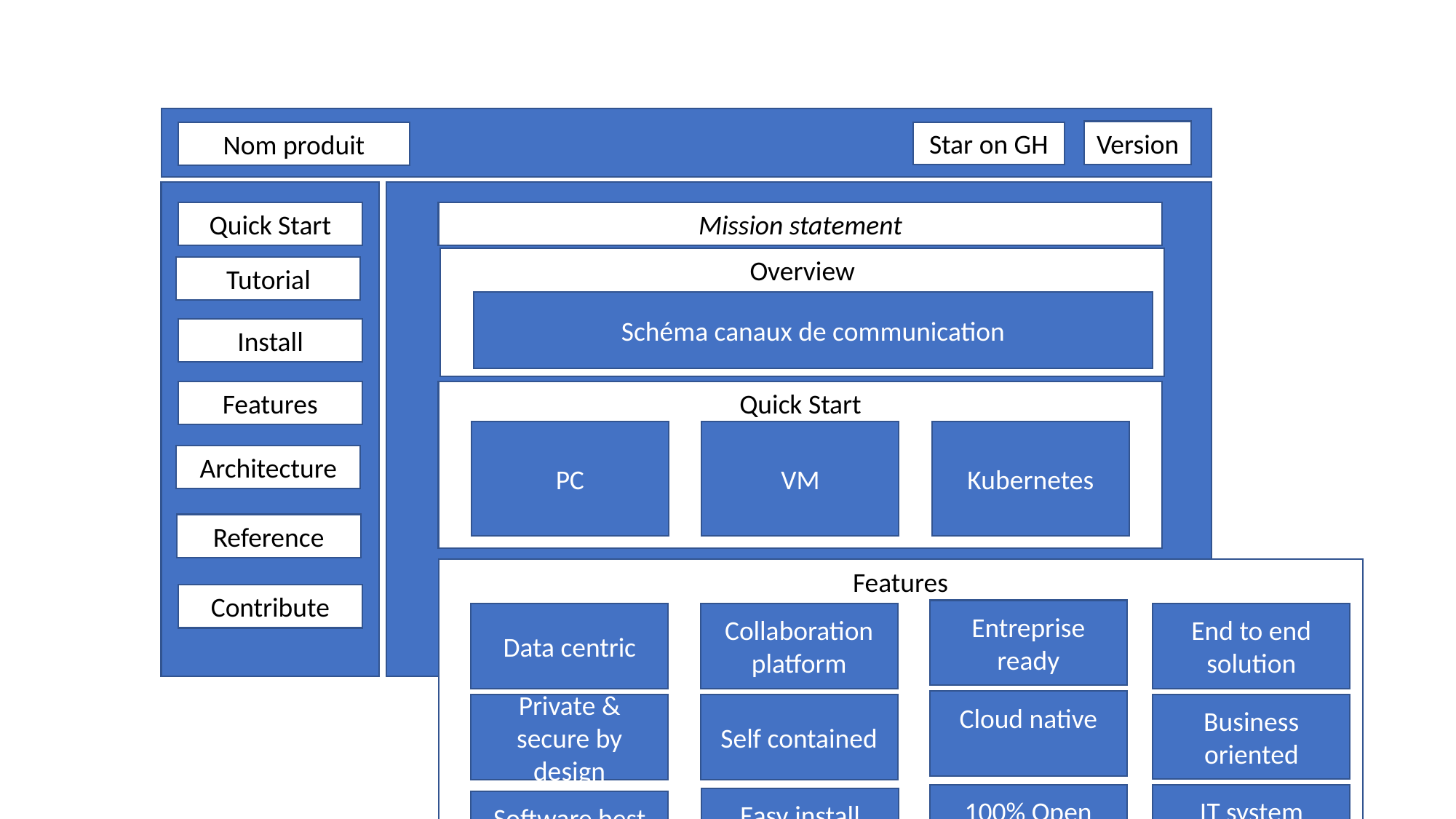

Version
Nom produit
Star on GH

Quick Start
Mission statement
Overview
Tutorial
Schéma canaux de communication
Install
Features
Quick Start
PC
Kubernetes
VM
Architecture
Reference
Features
Contribute
Entreprise ready
Data centric
Collaboration platform
End to end solution
Cloud native

Business oriented
Private & secure by design
Self contained
100% Open Source
IT system Integration
Easy install
& ops
Software best practices
Main function snapshots
Install with UI
Crawl and extract Data
Set up a project
Train model
Structure knowledge
Annotate dataset
Create pipeline & service
Deploy solution
Improve processes